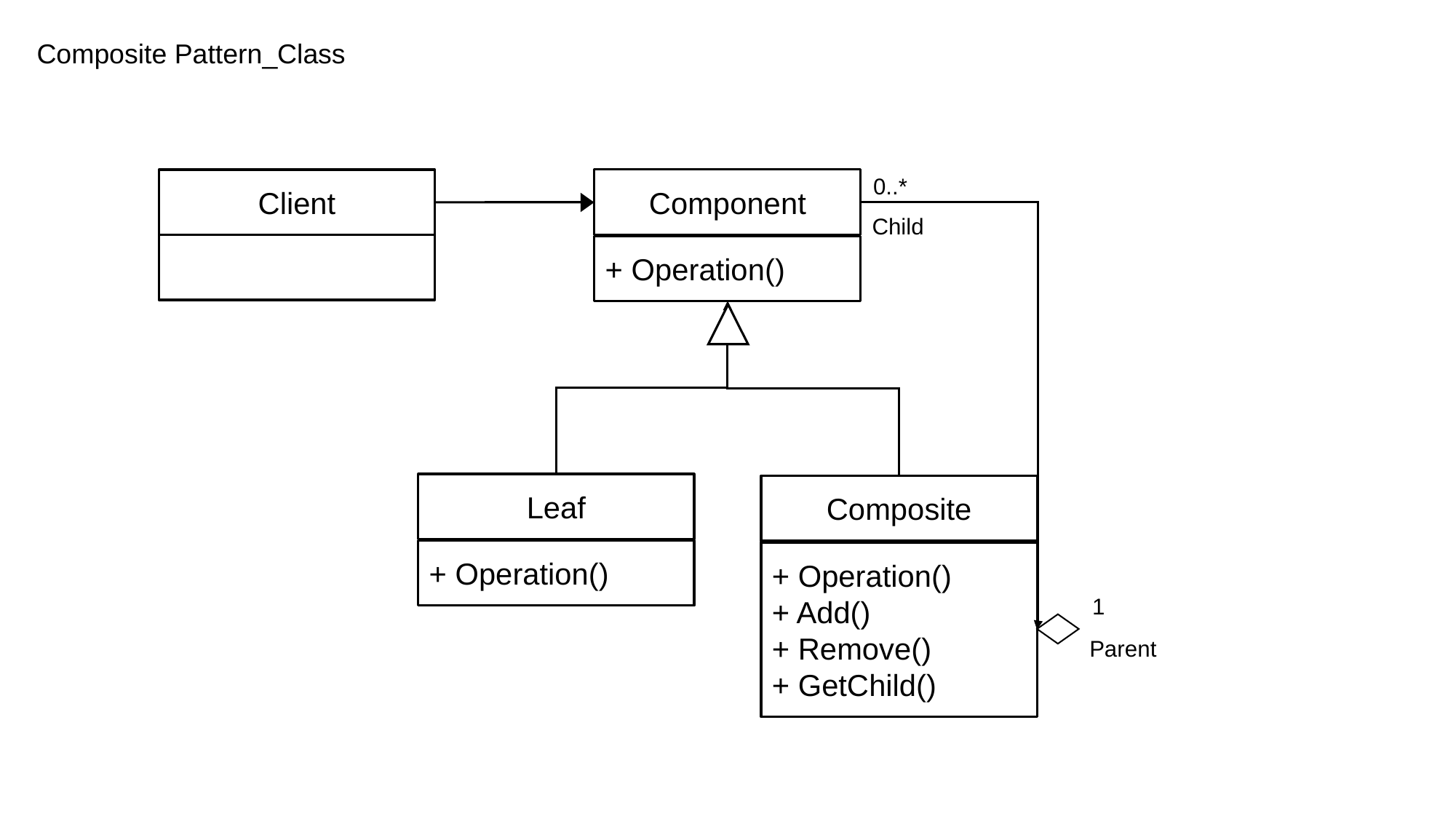

Composite Pattern_Class
0..*

Component

+ Operation()

Client

Child

Leaf

+ Operation()

Composite

+ Operation()
+ Add()
+ Remove()
+ GetChild()

1

Parent